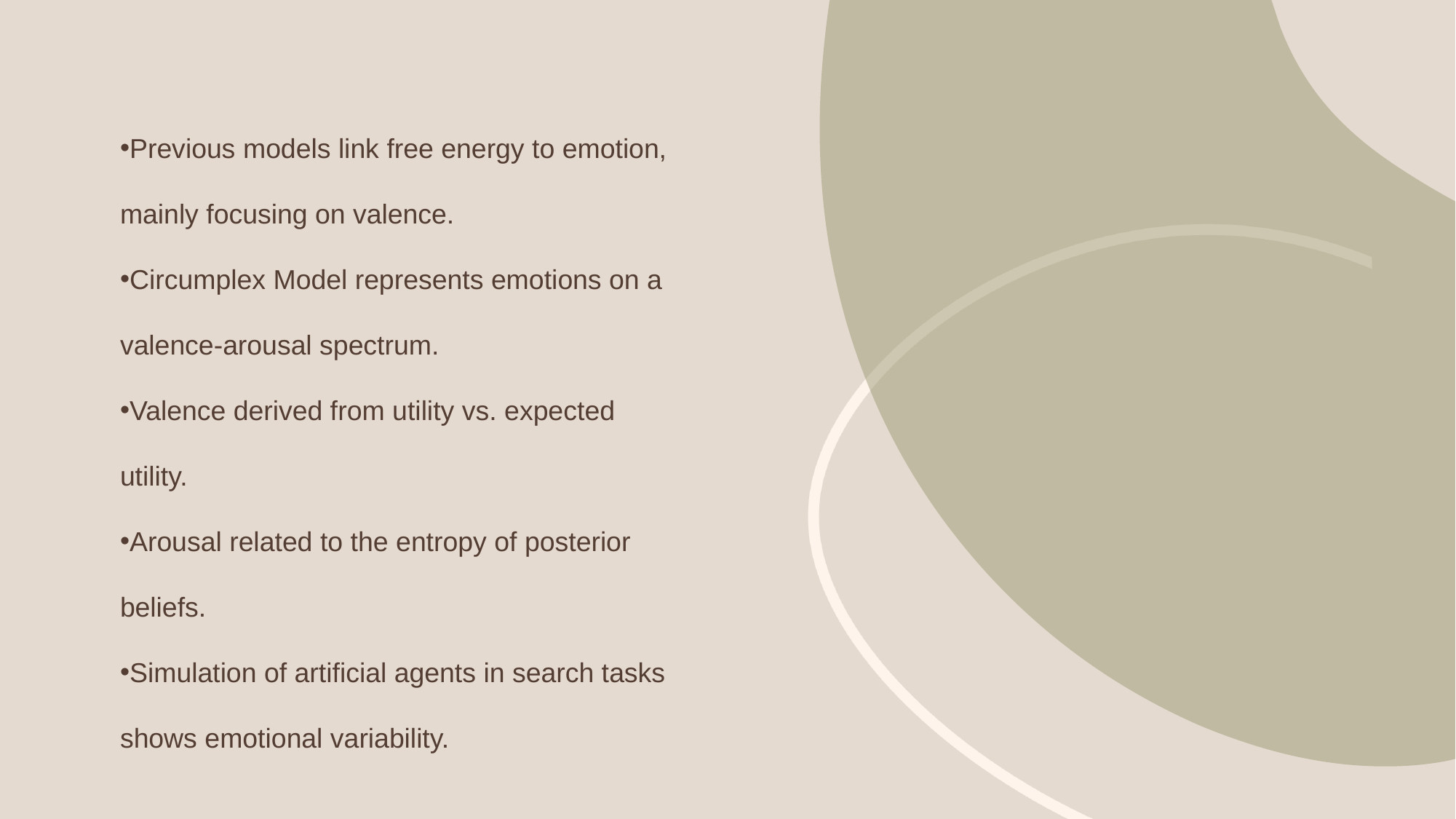

# Previous models link free energy to emotion, mainly focusing on valence.
Circumplex Model represents emotions on a valence-arousal spectrum.
Valence derived from utility vs. expected utility.
Arousal related to the entropy of posterior beliefs.
Simulation of artificial agents in search tasks shows emotional variability. ​